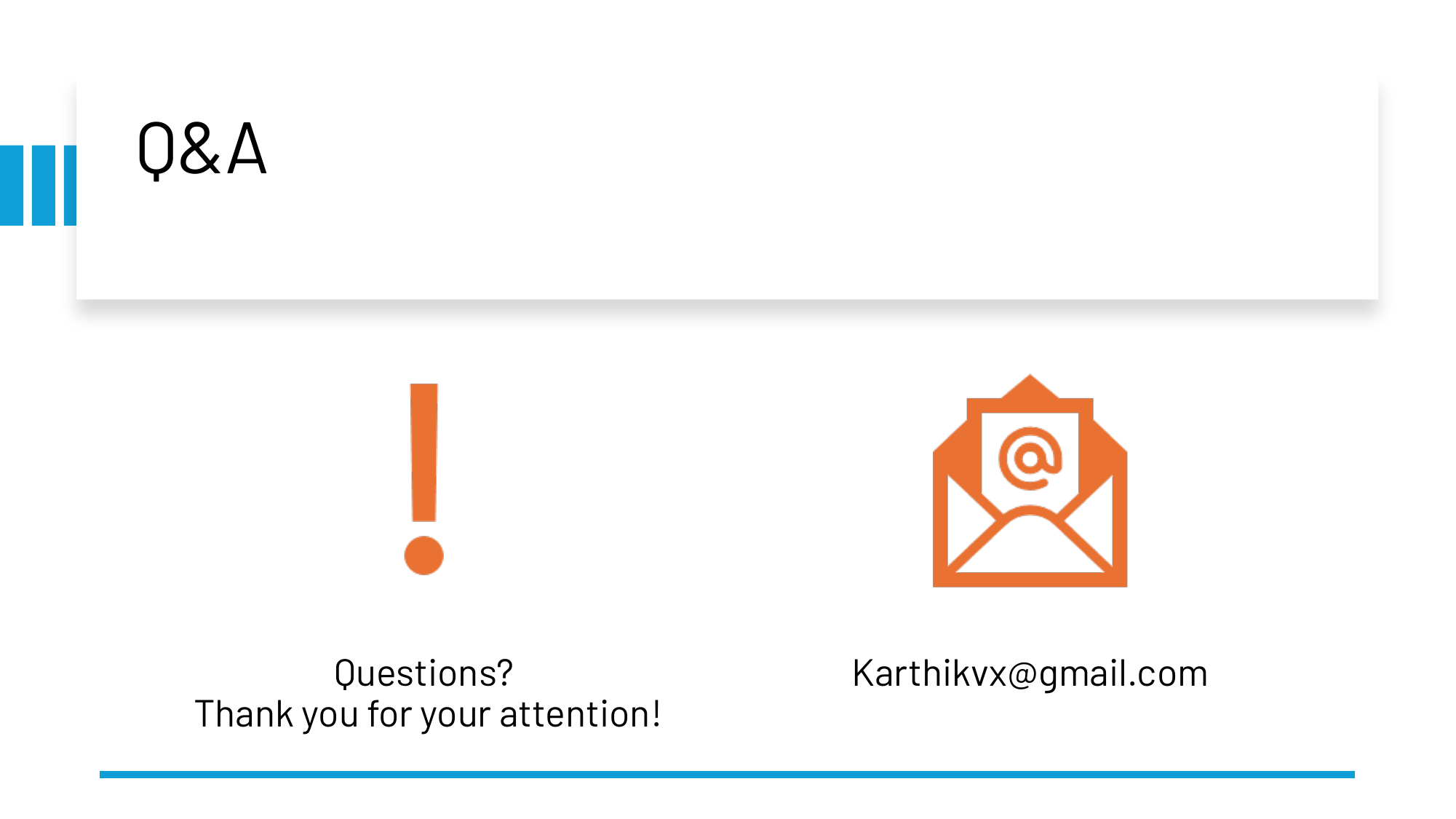

# Q&A

Questions?
 Thank you for your attention!
Karthikvx@gmail.com